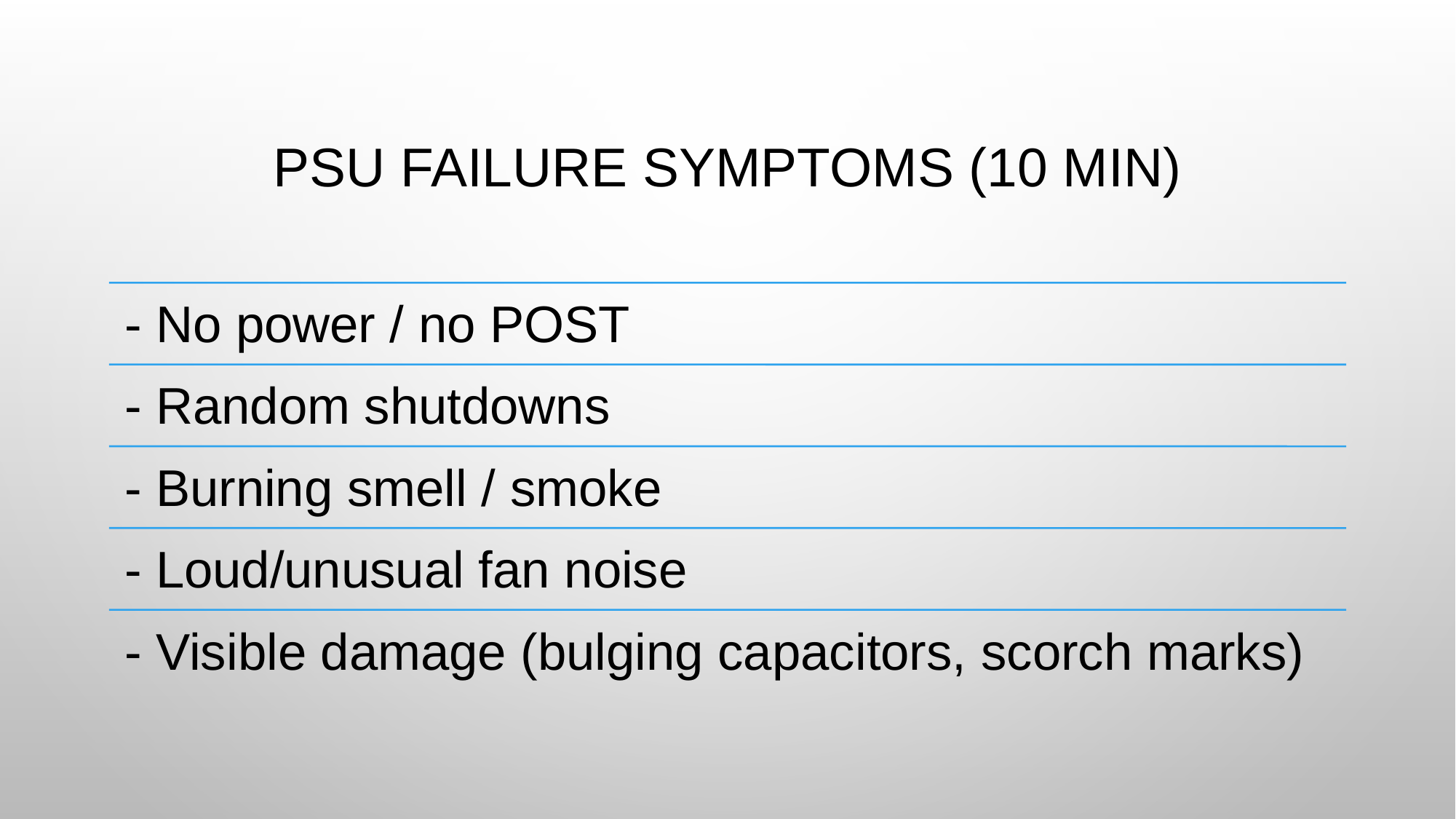

# PSU Failure Symptoms (10 min)
- No power / no POST
- Random shutdowns
- Burning smell / smoke
- Loud/unusual fan noise
- Visible damage (bulging capacitors, scorch marks)